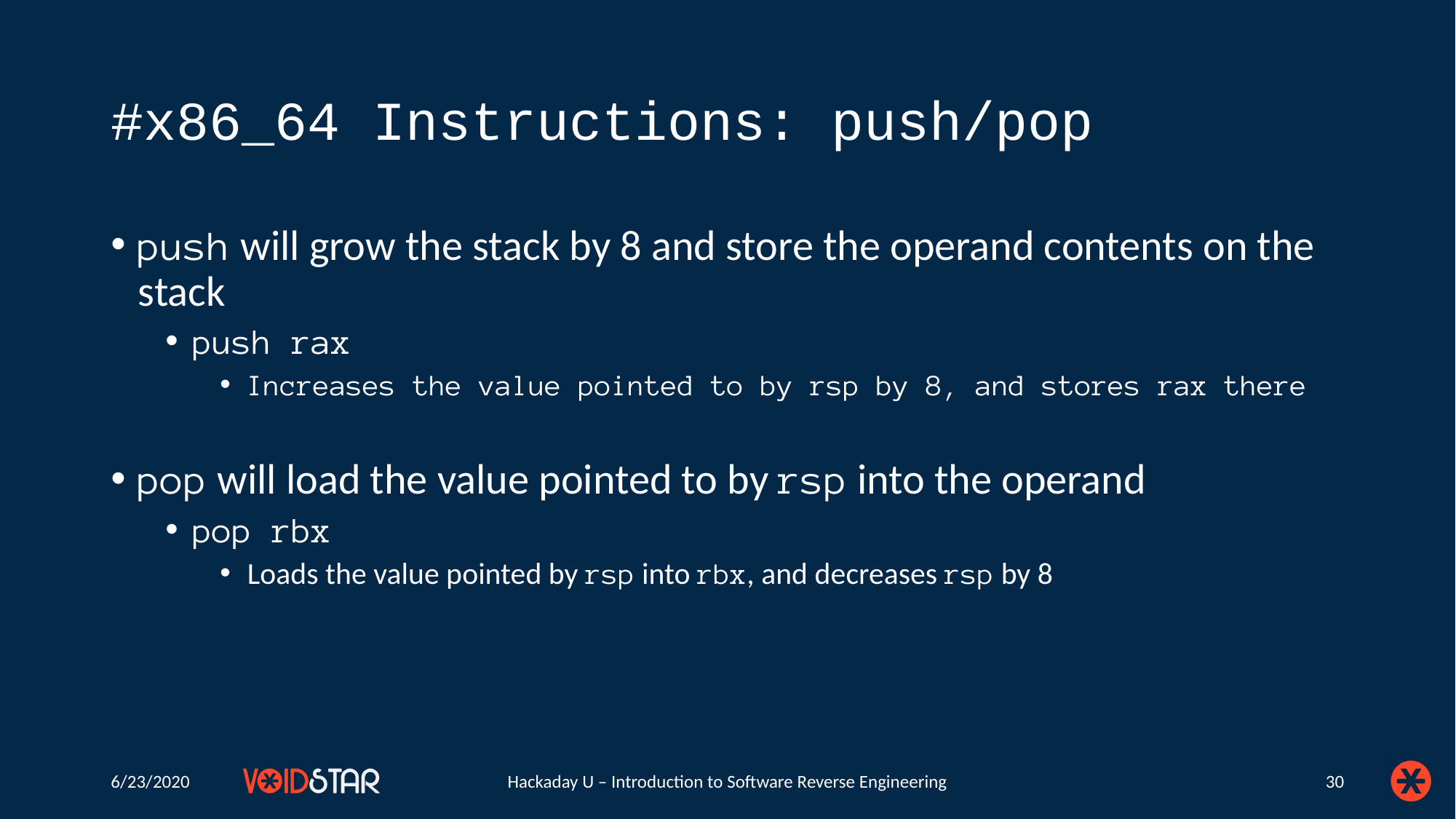

# #x86_64 Instructions: push/pop
push will grow the stack by 8 and store the operand contents on the stack
push rax
Increases the value pointed to by rsp by 8, and stores rax there

pop will load the value pointed to by rsp into the operand
pop rbx
Loads the value pointed by rsp into rbx, and decreases rsp by 8
6/23/2020
Hackaday U – Introduction to Software Reverse Engineering
30